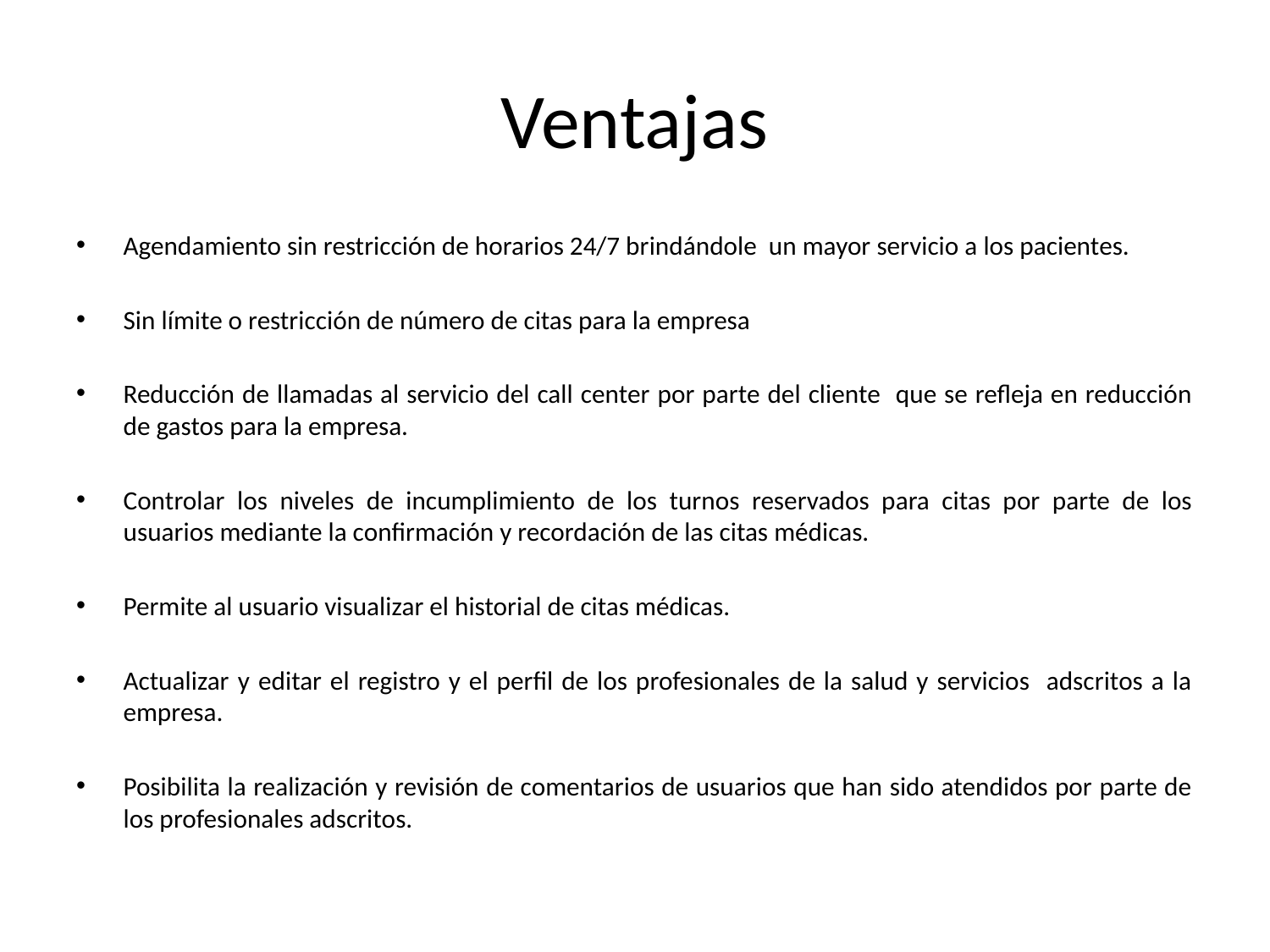

# Ventajas
Agendamiento sin restricción de horarios 24/7 brindándole  un mayor servicio a los pacientes.

Sin límite o restricción de número de citas para la empresa

Reducción de llamadas al servicio del call center por parte del cliente  que se refleja en reducción de gastos para la empresa.

Controlar los niveles de incumplimiento de los turnos reservados para citas por parte de los usuarios mediante la confirmación y recordación de las citas médicas.

Permite al usuario visualizar el historial de citas médicas.

Actualizar y editar el registro y el perfil de los profesionales de la salud y servicios  adscritos a la empresa.

Posibilita la realización y revisión de comentarios de usuarios que han sido atendidos por parte de los profesionales adscritos.